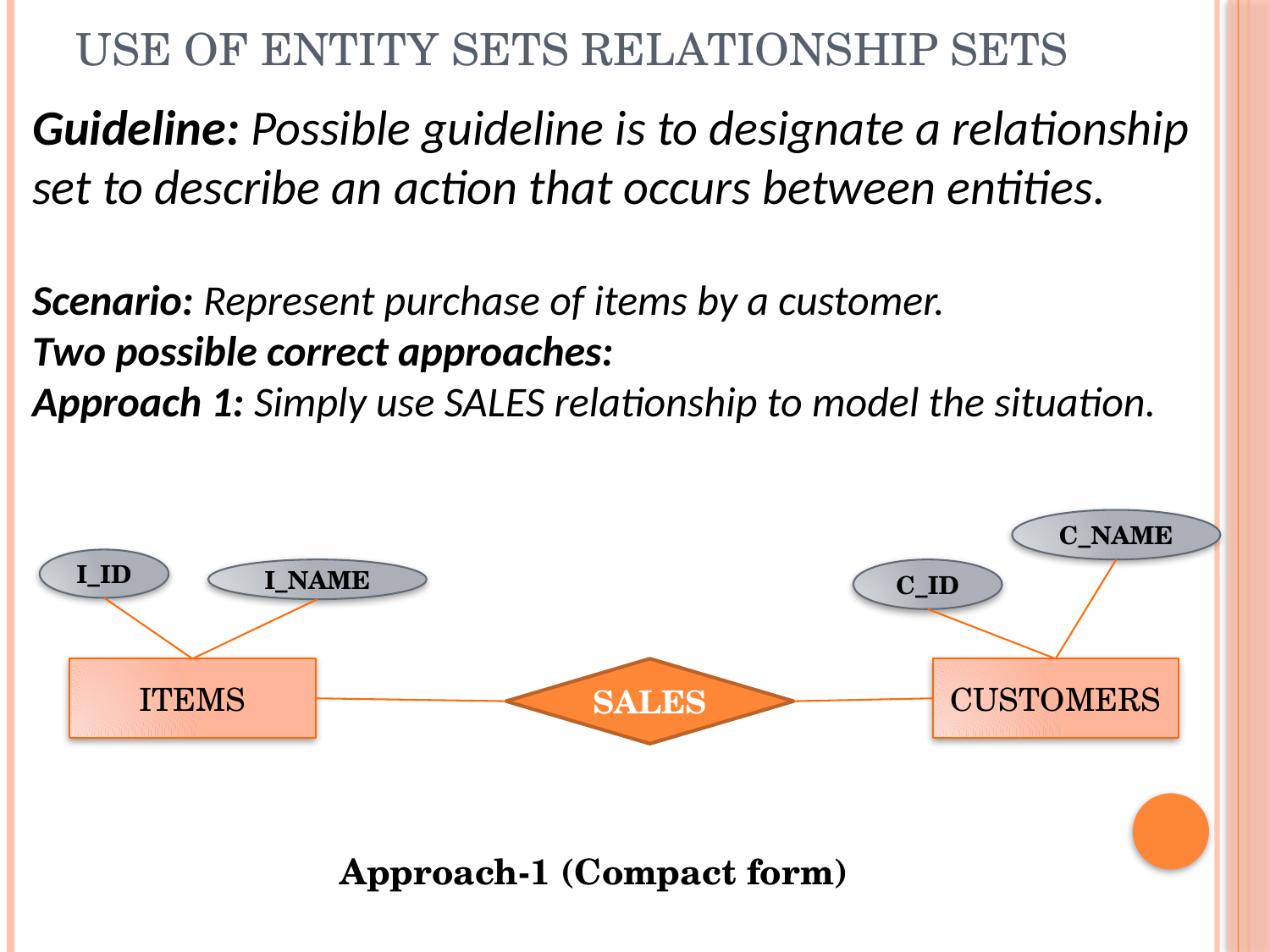

# Use of entity sets Relationship sets
Guideline: Possible guideline is to designate a relationship set to describe an action that occurs between entities.

Scenario: Represent purchase of items by a customer.
Two possible correct approaches:
Approach 1: Simply use SALES relationship to model the situation.

C_NAME
I_ID
I_NAME
C_ID
ITEMS
SALES
CUSTOMERS
Approach-1 (Compact form)